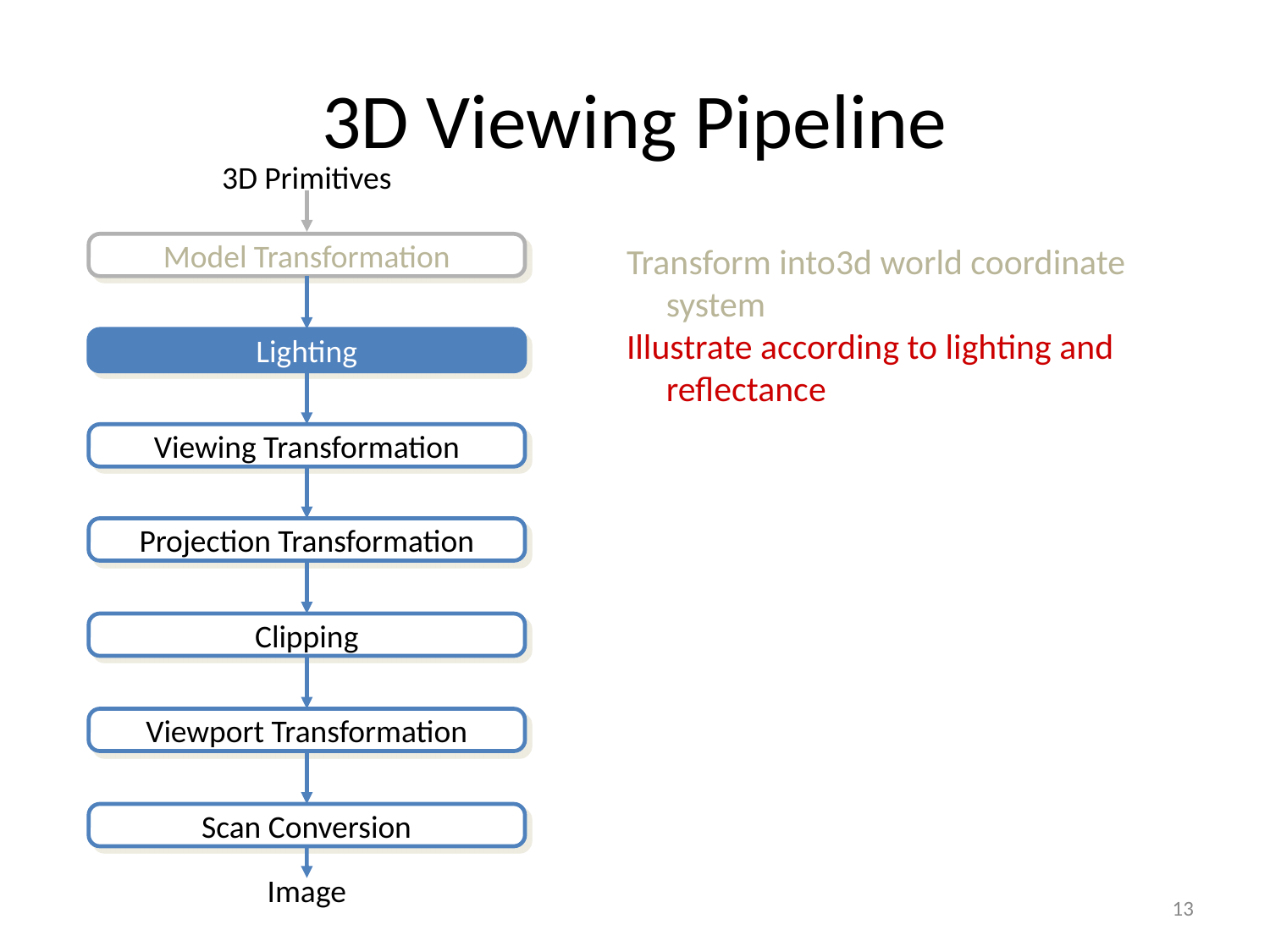

# 3D Viewing Pipeline
3D Primitives
Transform into3d world coordinate system
Model Transformation
Illustrate according to lighting and reflectance
Lighting
Viewing Transformation
Projection Transformation
Clipping
Viewport Transformation
Scan Conversion
Image
13